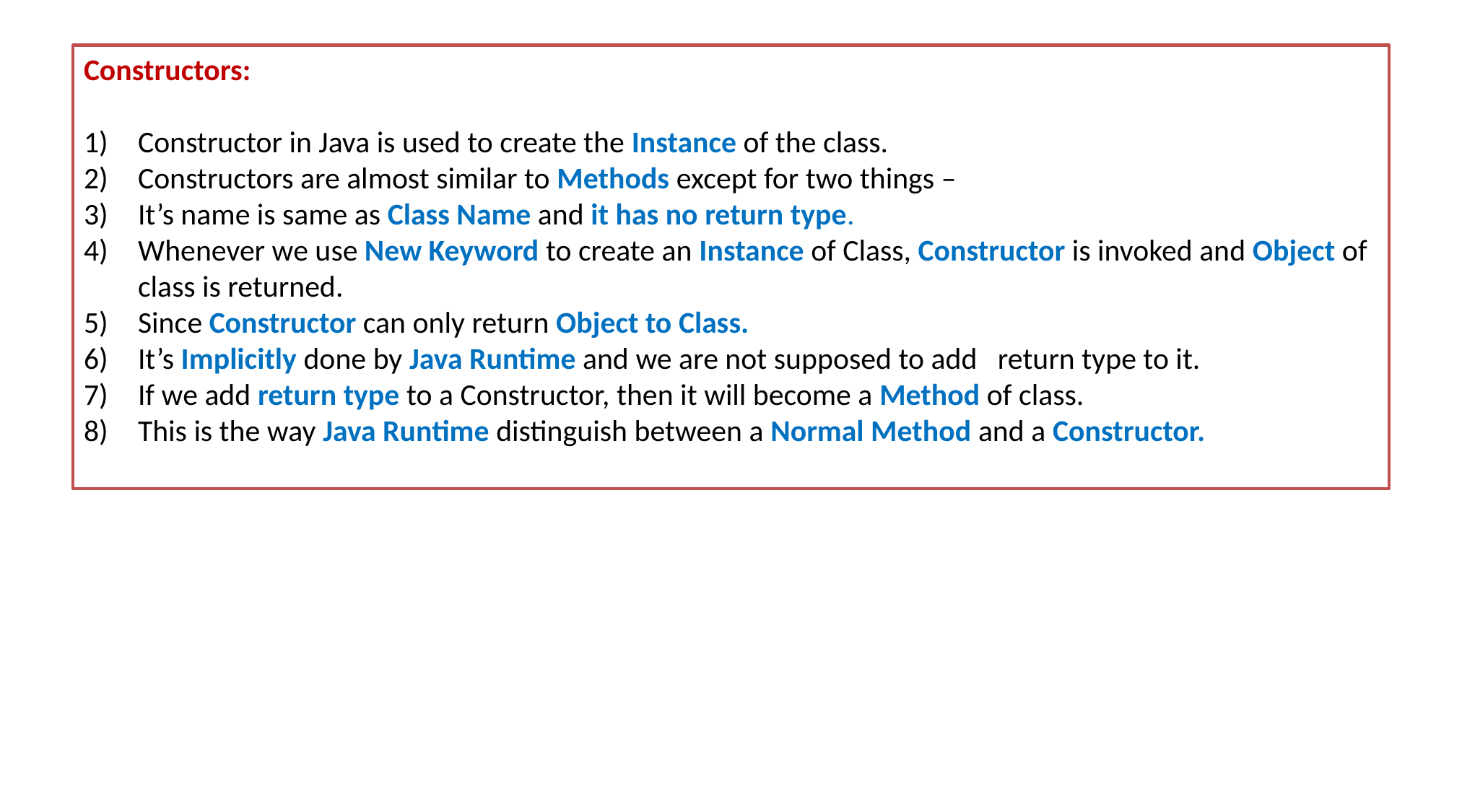

Constructors:

Constructor in Java is used to create the Instance of the class.
Constructors are almost similar to Methods except for two things –
It’s name is same as Class Name and it has no return type.
Whenever we use New Keyword to create an Instance of Class, Constructor is invoked and Object of class is returned.
Since Constructor can only return Object to Class.
It’s Implicitly done by Java Runtime and we are not supposed to add   return type to it.
If we add return type to a Constructor, then it will become a Method of class.
This is the way Java Runtime distinguish between a Normal Method and a Constructor.